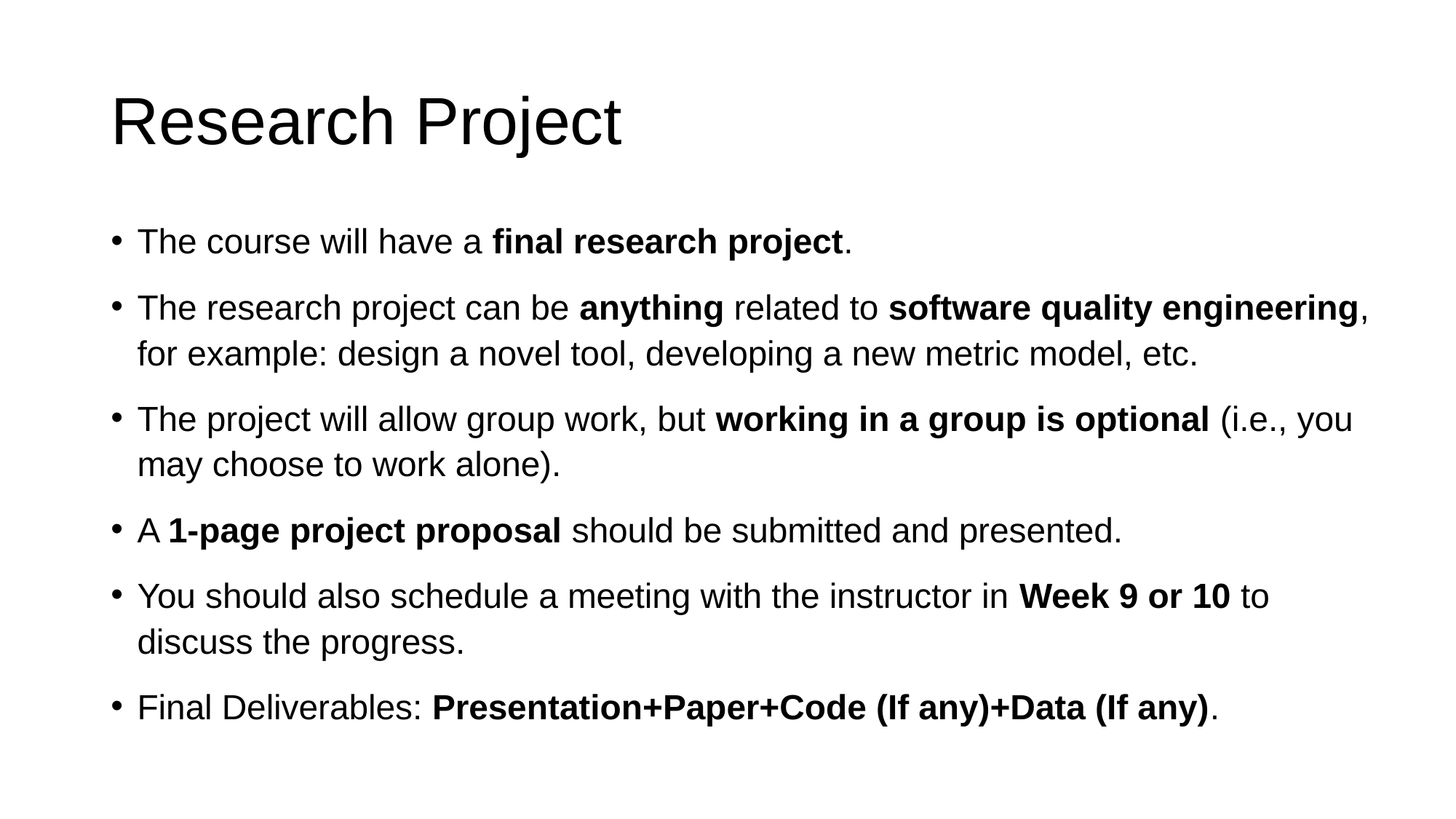

# Research Project
The course will have a final research project.
The research project can be anything related to software quality engineering, for example: design a novel tool, developing a new metric model, etc.
The project will allow group work, but working in a group is optional (i.e., you may choose to work alone).
A 1-page project proposal should be submitted and presented.
You should also schedule a meeting with the instructor in Week 9 or 10 to discuss the progress.
Final Deliverables: Presentation+Paper+Code (If any)+Data (If any).